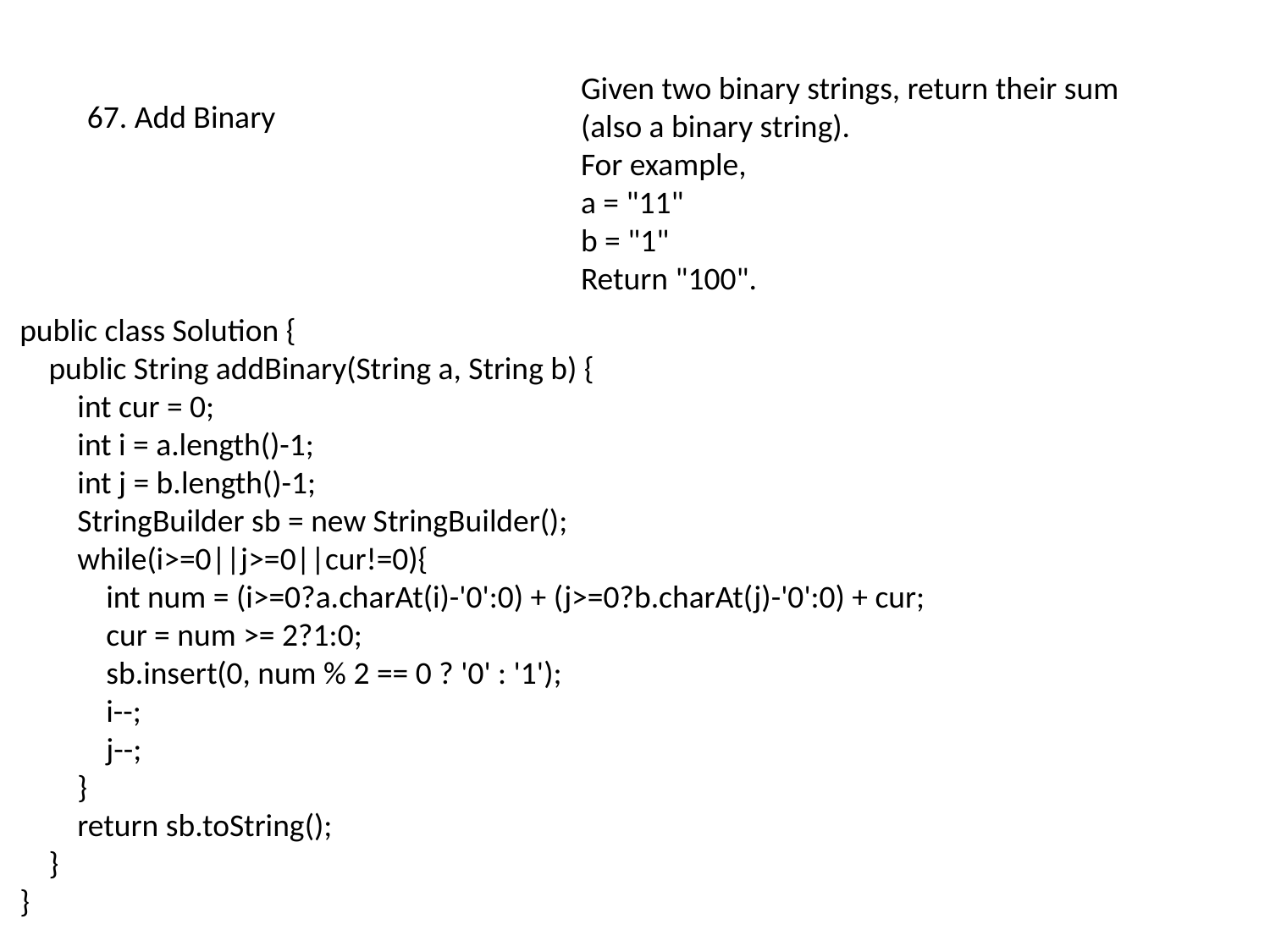

Given two binary strings, return their sum (also a binary string).
For example,
a = "11"
b = "1"
Return "100".
67. Add Binary
public class Solution {
    public String addBinary(String a, String b) {
        int cur = 0;
        int i = a.length()-1;
        int j = b.length()-1;
        StringBuilder sb = new StringBuilder();
        while(i>=0||j>=0||cur!=0){
            int num = (i>=0?a.charAt(i)-'0':0) + (j>=0?b.charAt(j)-'0':0) + cur;
            cur = num >= 2?1:0;
            sb.insert(0, num % 2 == 0 ? '0' : '1');
            i--;
            j--;
        }
        return sb.toString();
    }
}